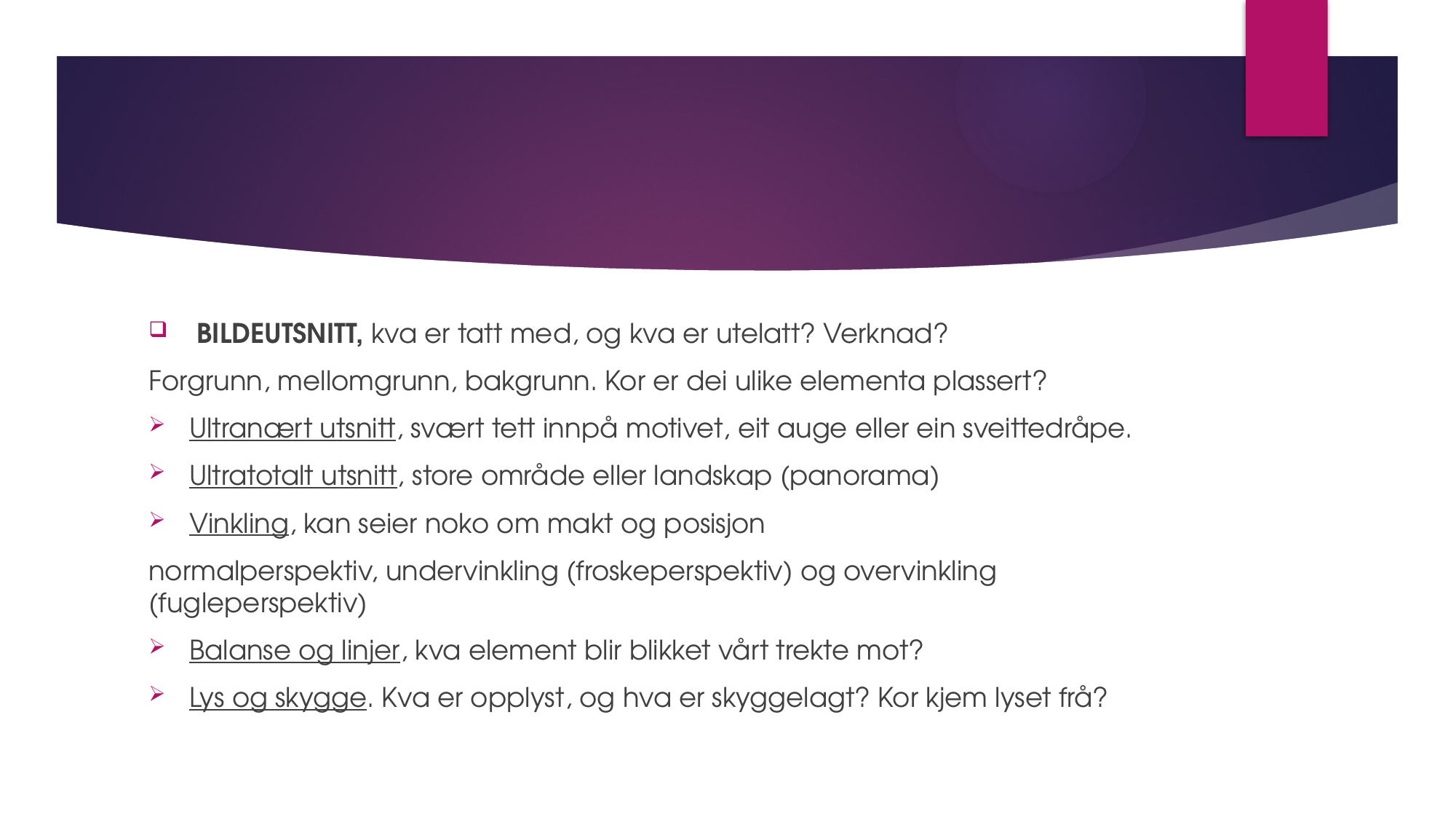

#
 BILDEUTSNITT, kva er tatt med, og kva er utelatt? Verknad?
Forgrunn, mellomgrunn, bakgrunn. Kor er dei ulike elementa plassert?
Ultranært utsnitt, svært tett innpå motivet, eit auge eller ein sveittedråpe.
Ultratotalt utsnitt, store område eller landskap (panorama)
Vinkling, kan seier noko om makt og posisjon
normalperspektiv, undervinkling (froskeperspektiv) og overvinkling (fugleperspektiv)
Balanse og linjer, kva element blir blikket vårt trekte mot?
Lys og skygge. Kva er opplyst, og hva er skyggelagt? Kor kjem lyset frå?